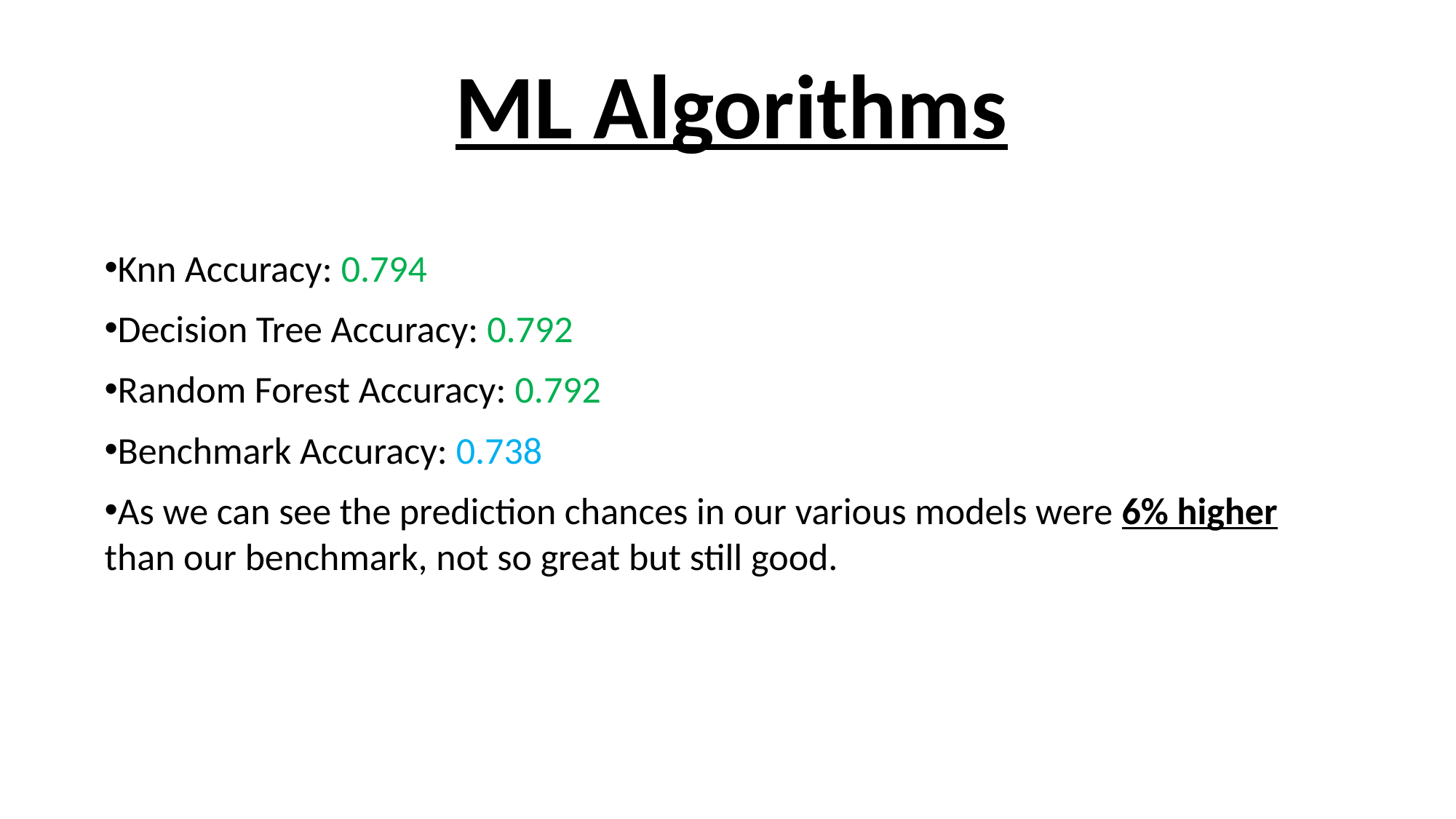

# ML Algorithms
Knn Accuracy: 0.794
Decision Tree Accuracy: 0.792
Random Forest Accuracy: 0.792
Benchmark Accuracy: 0.738
As we can see the prediction chances in our various models were 6% higher than our benchmark, not so great but still good.